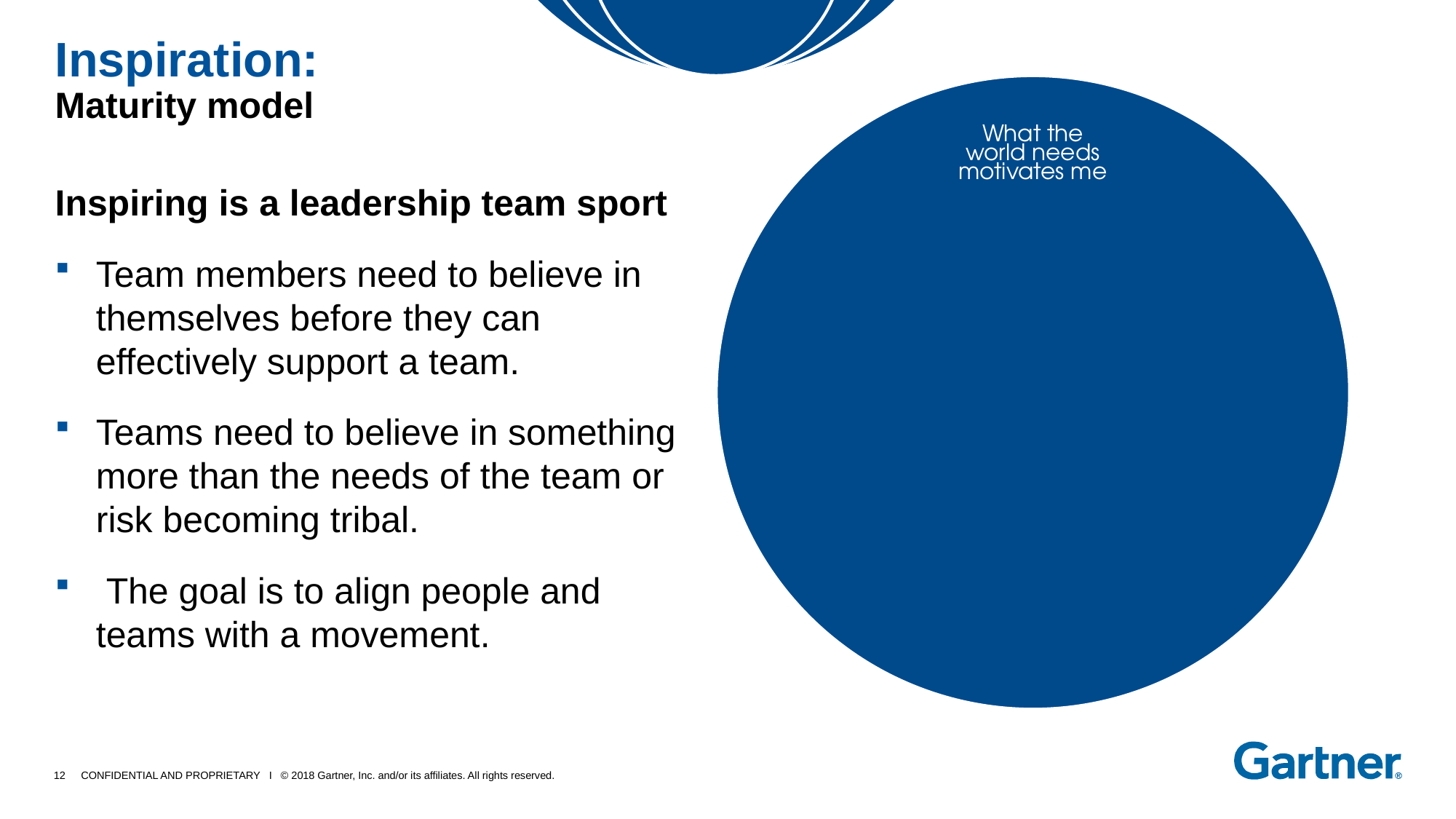

# Inspiration: Maturity model
What the world needs motivates me
Inspiring is a leadership team sport
Team members need to believe in themselves before they can effectively support a team.
Teams need to believe in something more than the needs of the team or risk becoming tribal.
 The goal is to align people and teams with a movement.